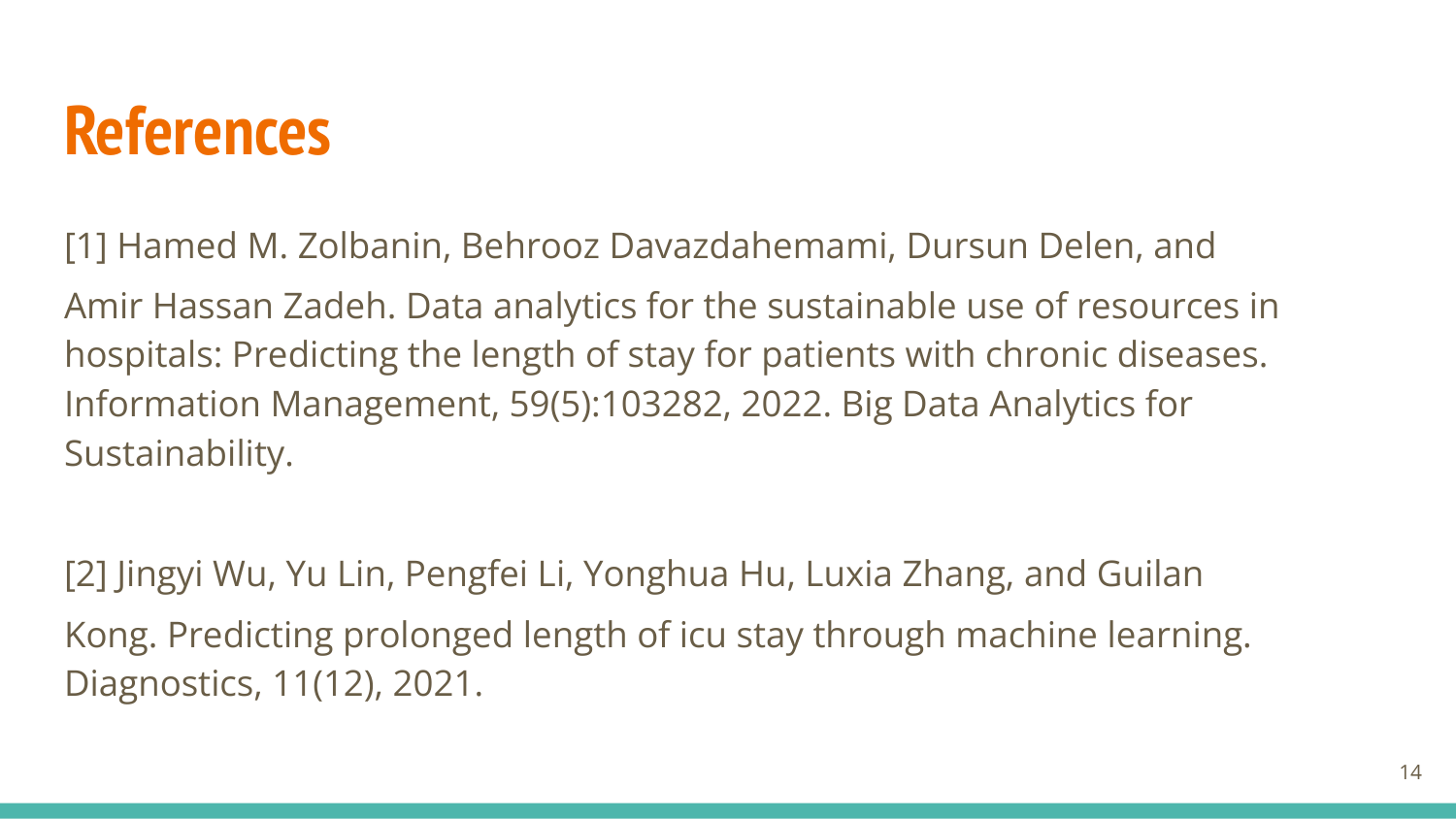

# References
[1] Hamed M. Zolbanin, Behrooz Davazdahemami, Dursun Delen, and
Amir Hassan Zadeh. Data analytics for the sustainable use of resources in hospitals: Predicting the length of stay for patients with chronic diseases. Information Management, 59(5):103282, 2022. Big Data Analytics for Sustainability.

[2] Jingyi Wu, Yu Lin, Pengfei Li, Yonghua Hu, Luxia Zhang, and Guilan
Kong. Predicting prolonged length of icu stay through machine learning. Diagnostics, 11(12), 2021.

14